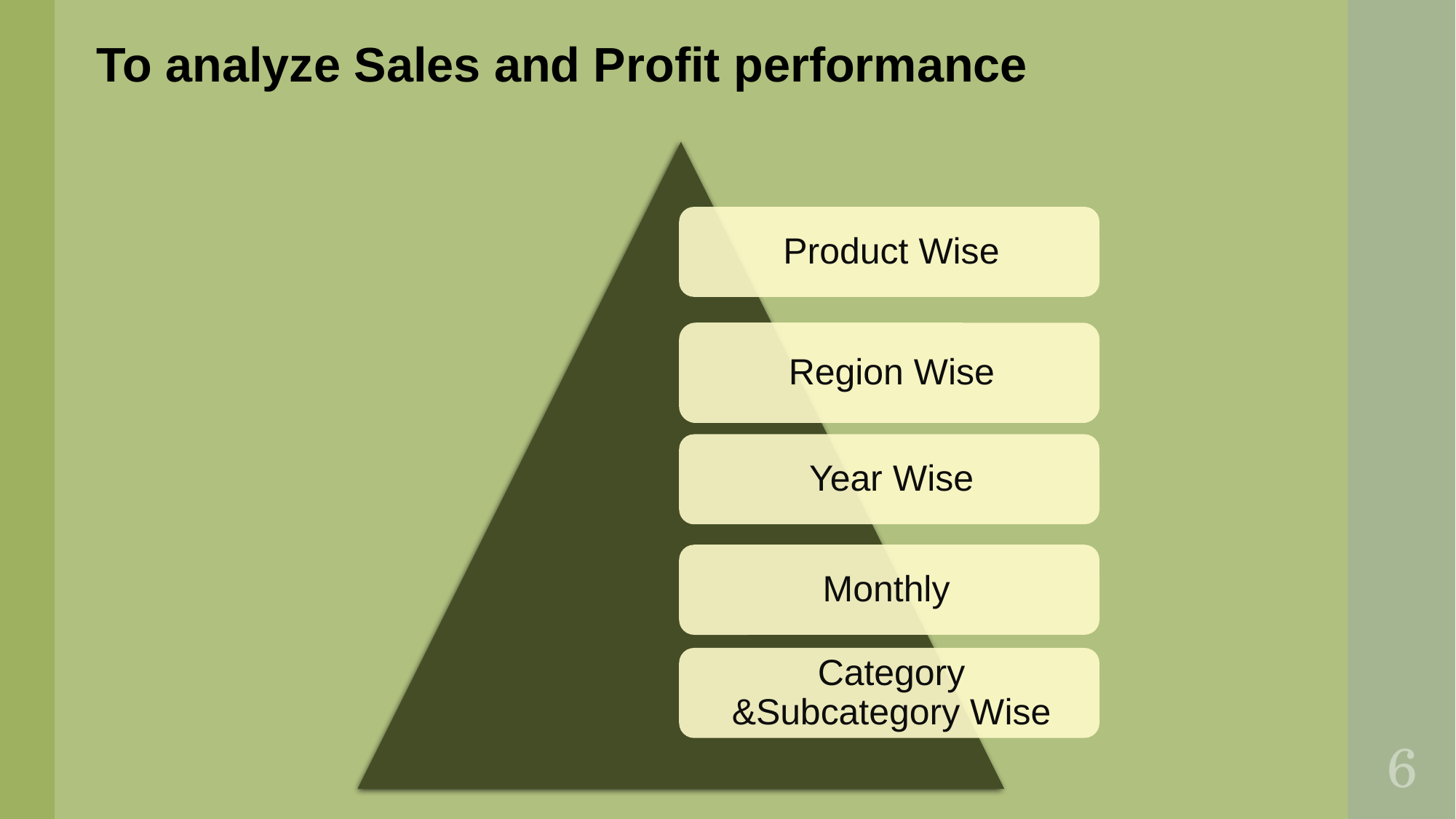

To analyze Sales and Profit performance
Product Wise
Region Wise
Year Wise
Monthly
Category &Subcategory Wise
6